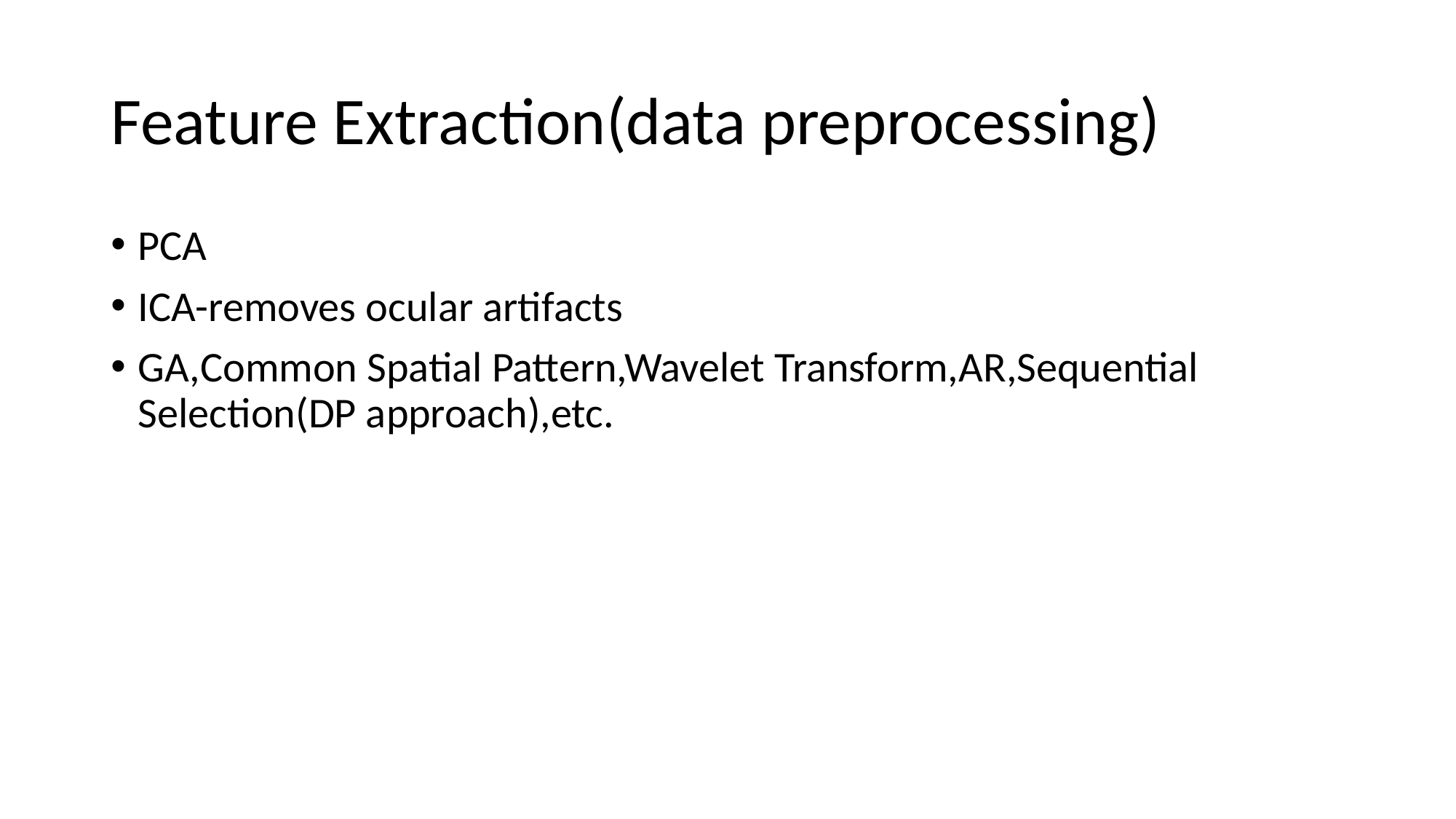

# Feature Extraction(data preprocessing)
PCA
ICA-removes ocular artifacts
GA,Common Spatial Pattern,Wavelet Transform,AR,Sequential Selection(DP approach),etc.